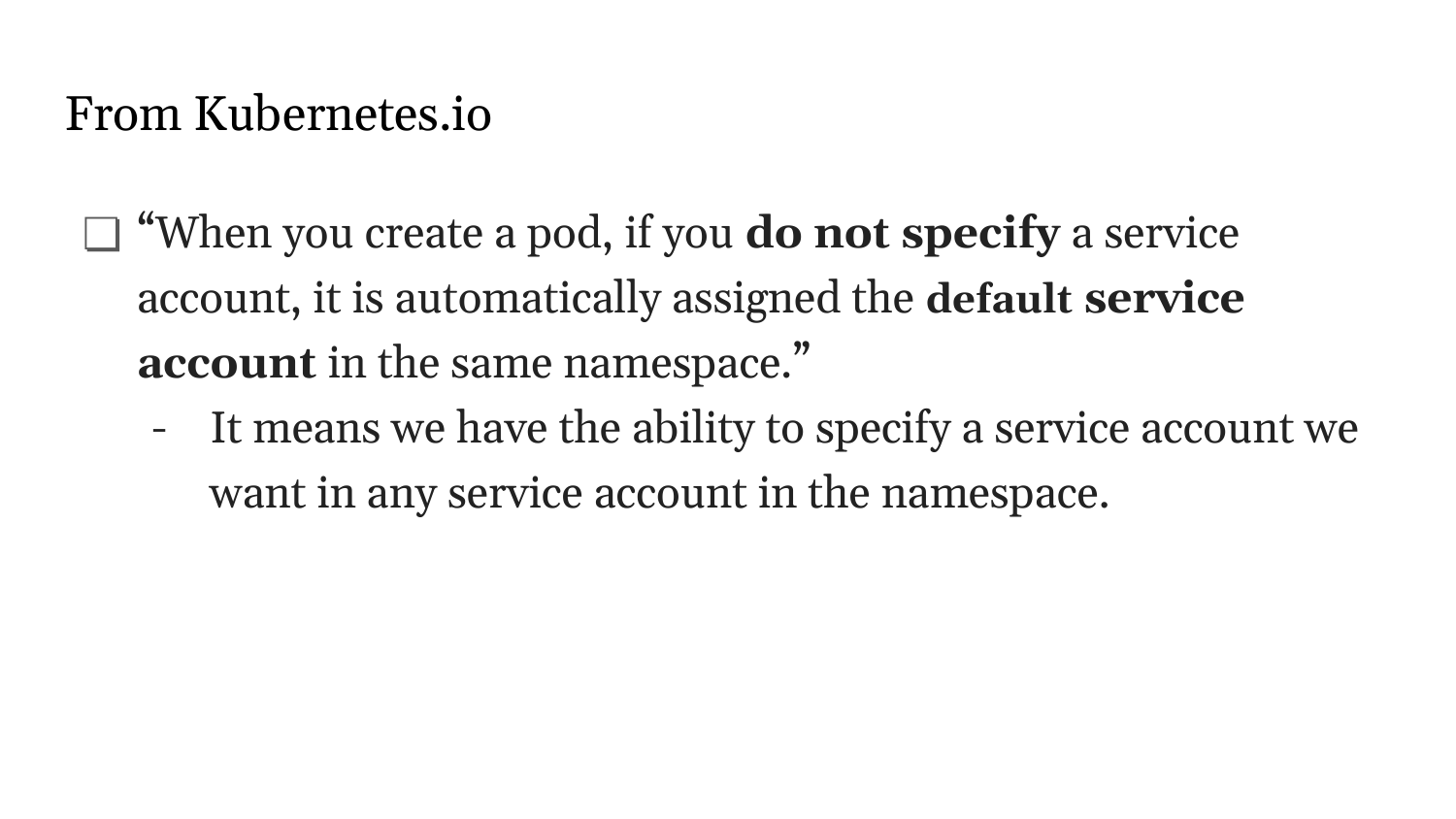

# From Kubernetes.io
“When you create a pod, if you do not specify a service account, it is automatically assigned the default service account in the same namespace.”
It means we have the ability to specify a service account we want in any service account in the namespace.